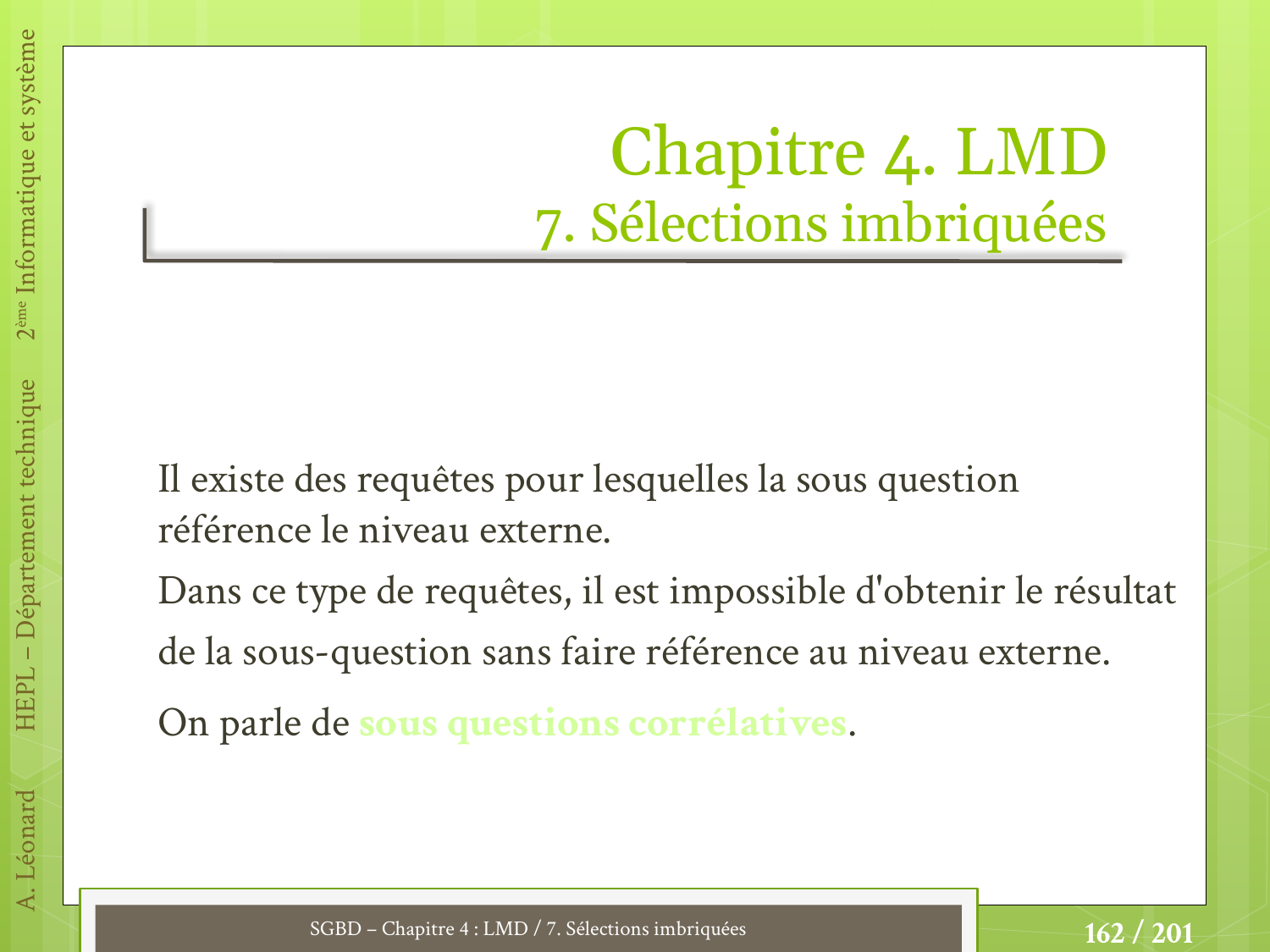

# Chapitre 4. LMD 7. Sélections imbriquées
Il existe des requêtes pour lesquelles la sous question référence le niveau externe.
Dans ce type de requêtes, il est impossible d'obtenir le résultat de la sous-question sans faire référence au niveau externe.
On parle de sous questions corrélatives.
SGBD – Chapitre 4 : LMD / 7. Sélections imbriquées